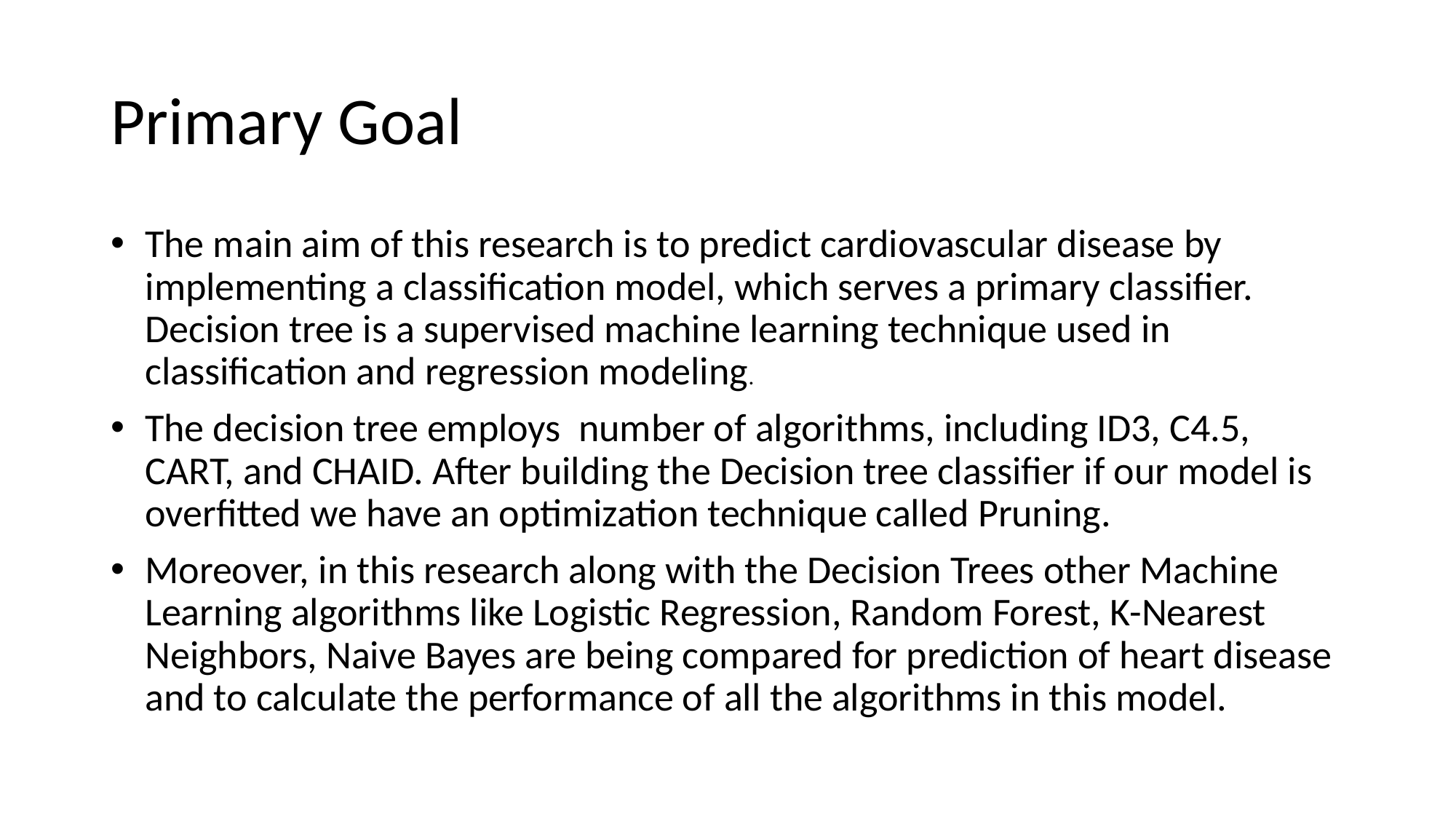

# Primary Goal
The main aim of this research is to predict cardiovascular disease by implementing a classification model, which serves a primary classifier. Decision tree is a supervised machine learning technique used in classification and regression modeling.
The decision tree employs  number of algorithms, including ID3, C4.5, CART, and CHAID. After building the Decision tree classifier if our model is overfitted we have an optimization technique called Pruning.
Moreover, in this research along with the Decision Trees other Machine Learning algorithms like Logistic Regression, Random Forest, K-Nearest Neighbors, Naive Bayes are being compared for prediction of heart disease and to calculate the performance of all the algorithms in this model.